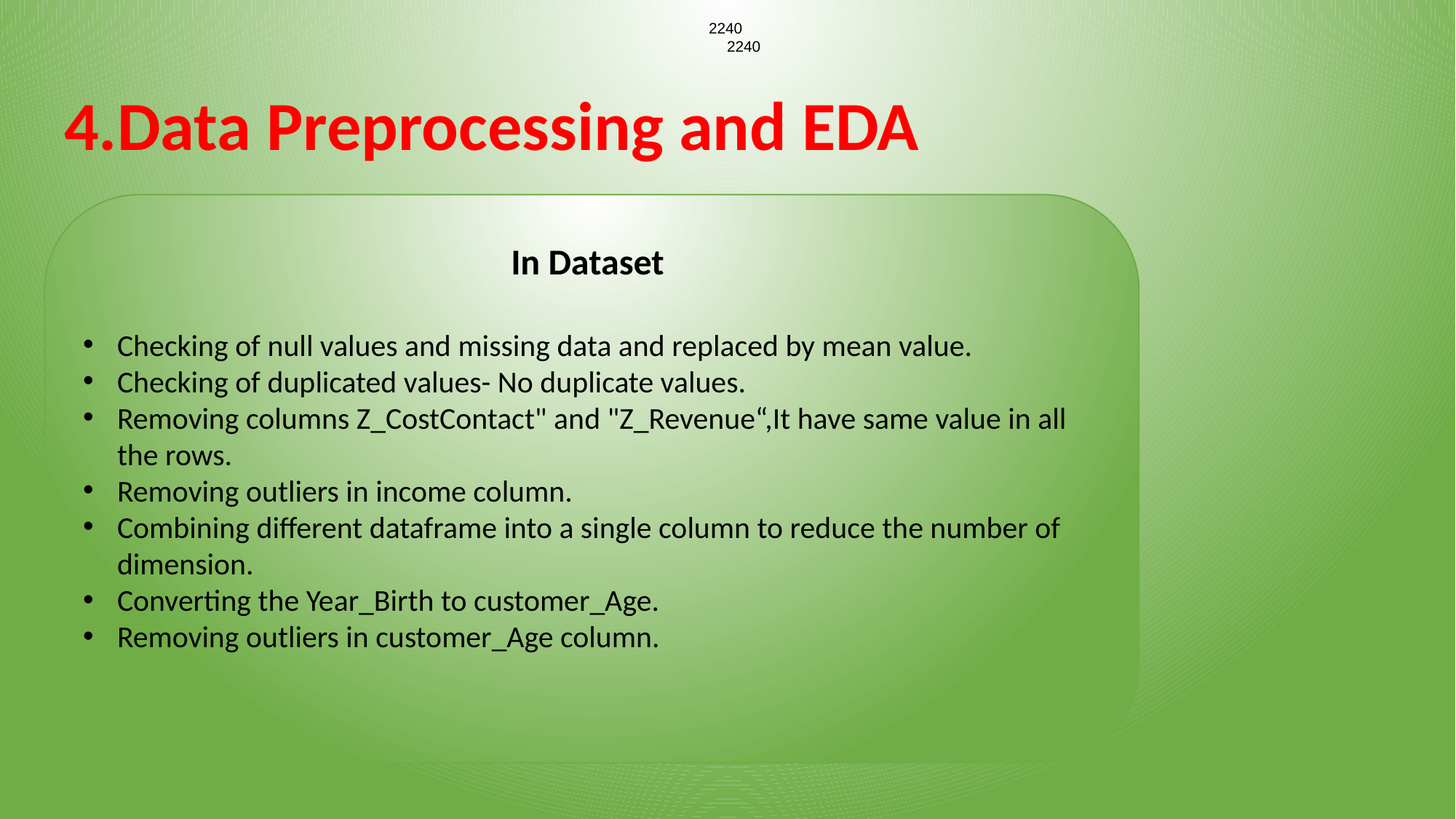

2240
2240
# 4.Data Preprocessing and EDA

In Dataset

Checking of null values and missing data and replaced by mean value.
Checking of duplicated values- No duplicate values.
Removing columns Z_CostContact" and "Z_Revenue“,It have same value in all the rows.
Removing outliers in income column.
Combining different dataframe into a single column to reduce the number of dimension.
Converting the Year_Birth to customer_Age.
Removing outliers in customer_Age column.